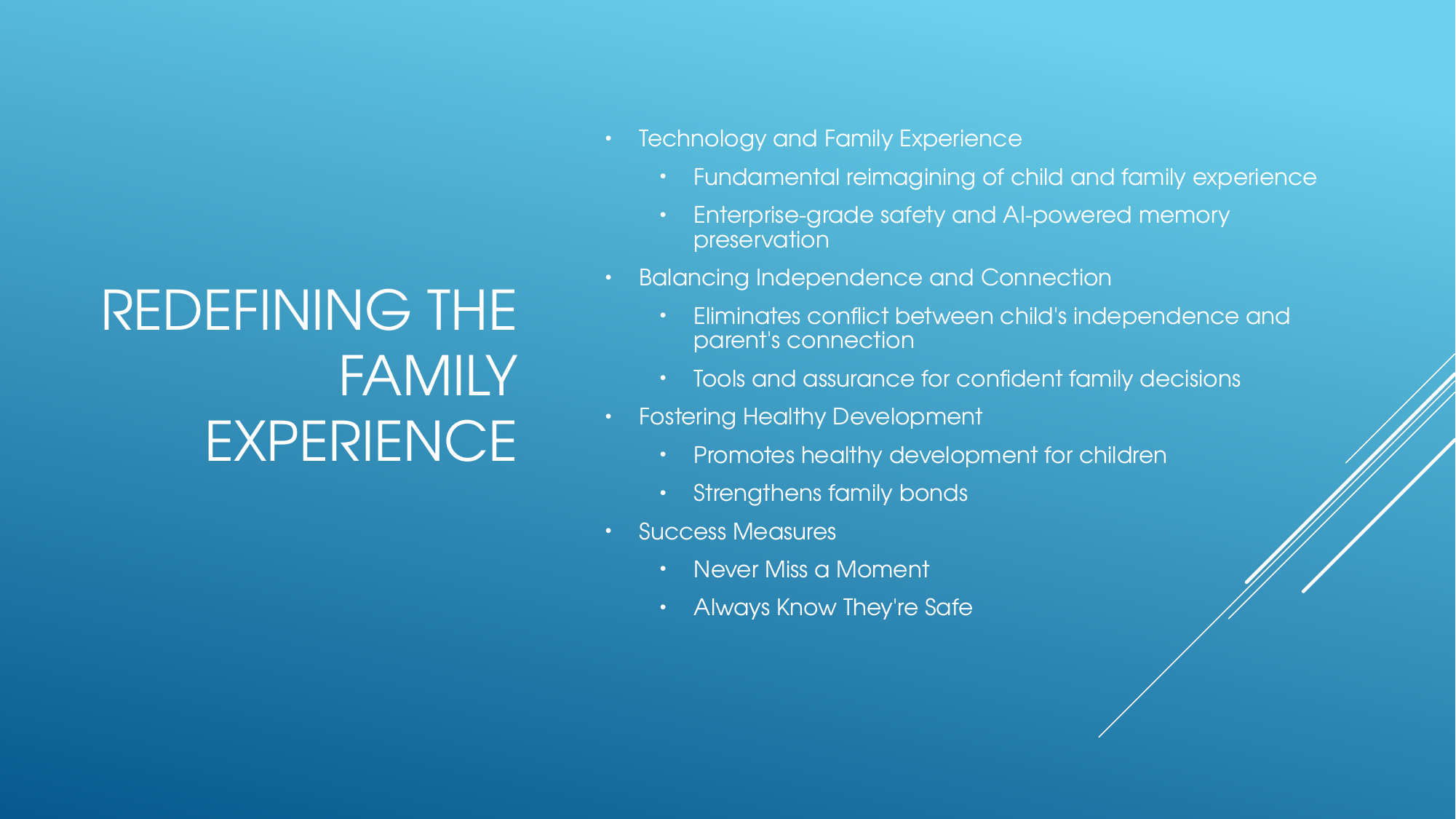

# Redefining the Family Experience
Technology and Family Experience
Fundamental reimagining of child and family experience
Enterprise-grade safety and AI-powered memory preservation
Balancing Independence and Connection
Eliminates conflict between child's independence and parent's connection
Tools and assurance for confident family decisions
Fostering Healthy Development
Promotes healthy development for children
Strengthens family bonds
Success Measures
Never Miss a Moment
Always Know They're Safe